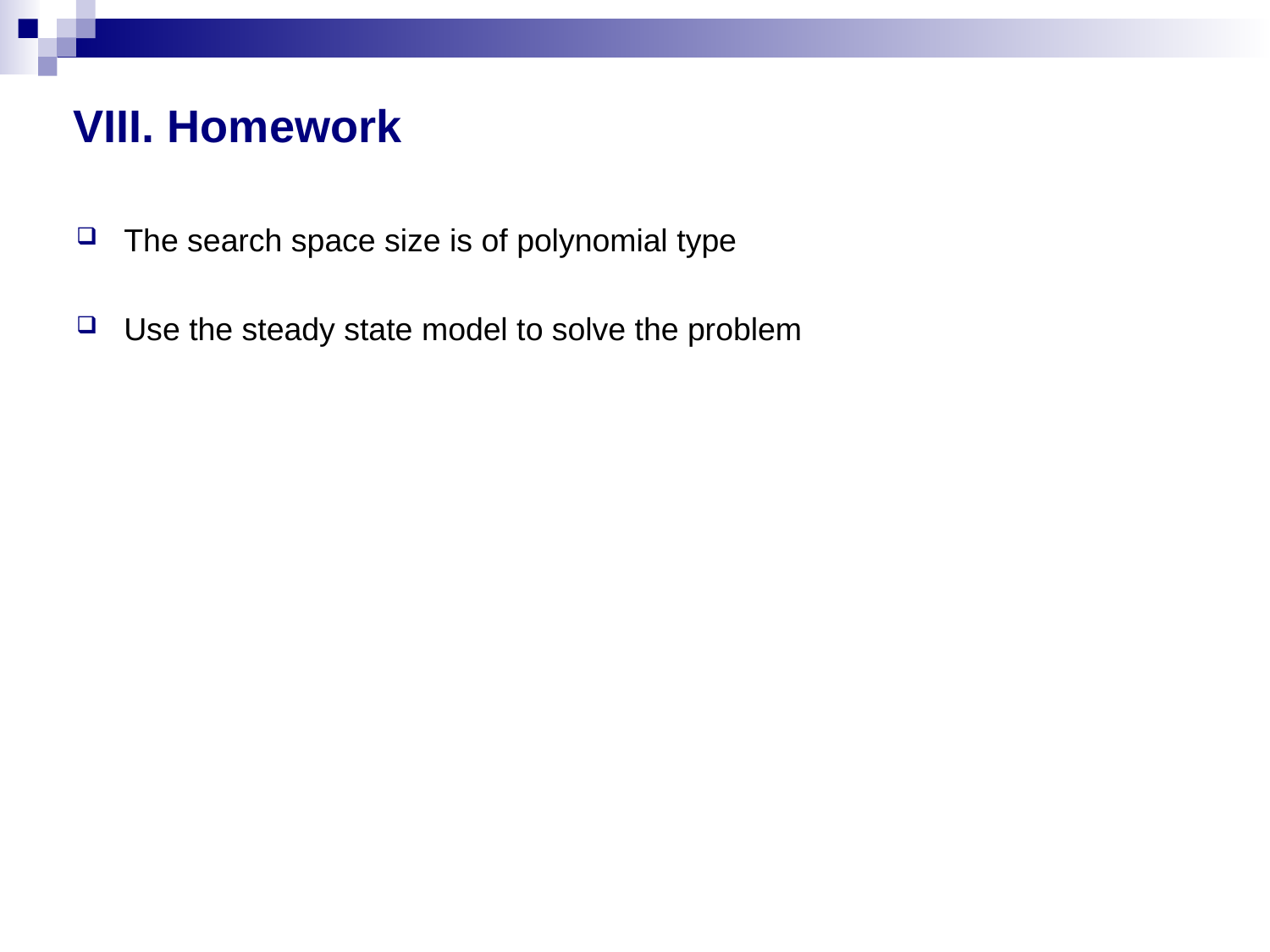

# VIII. Homework

The search space size is of polynomial type

Use the steady state model to solve the problem